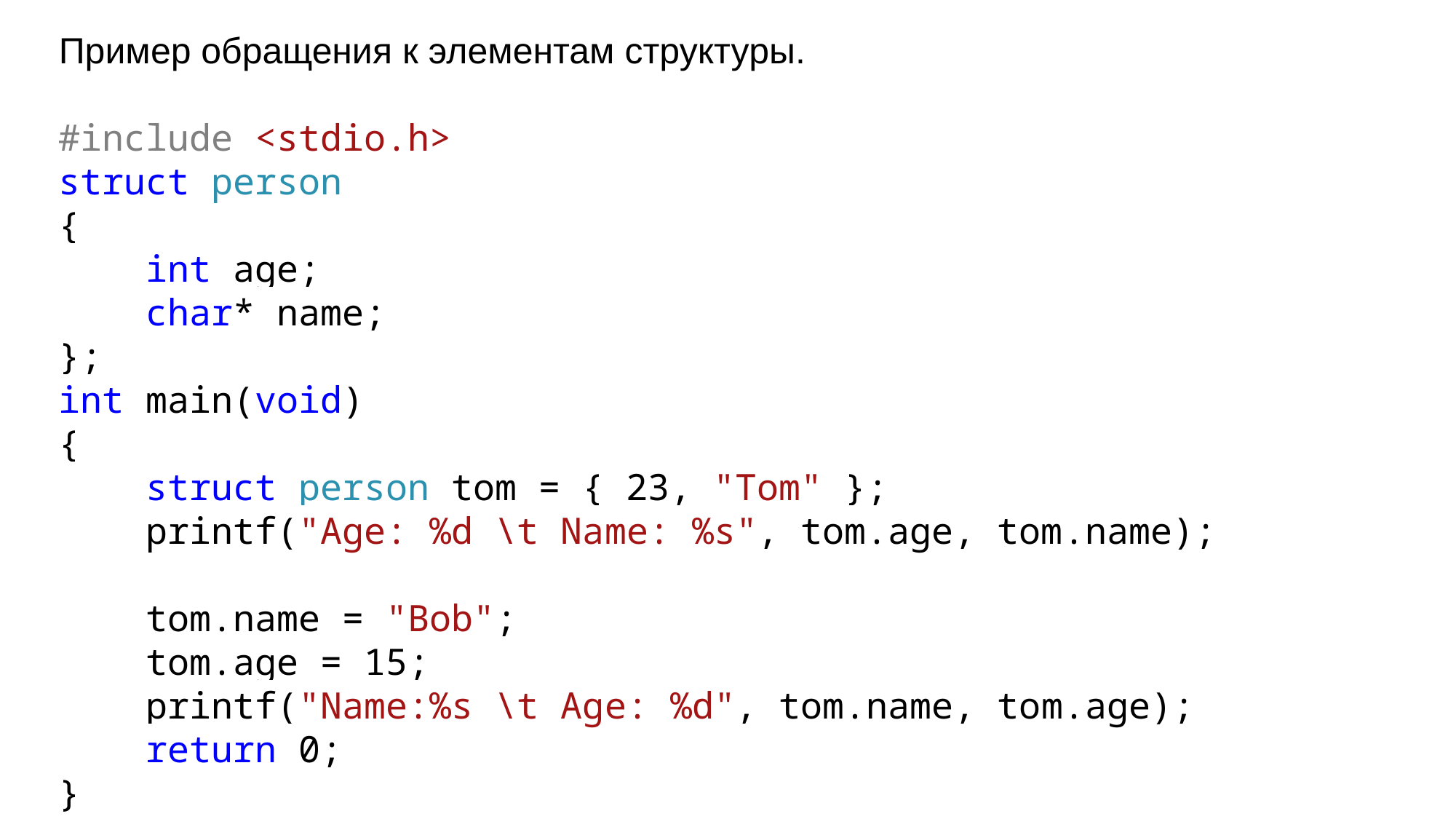

Пример обращения к элементам структуры.

#include <stdio.h>
struct person
{
    int age;
    char* name;
};
int main(void)
{
    struct person tom = { 23, "Tom" };
    printf("Age: %d \t Name: %s", tom.age, tom.name);

    tom.name = "Bob";
    tom.age = 15;
    printf("Name:%s \t Age: %d", tom.name, tom.age);
    return 0;
}